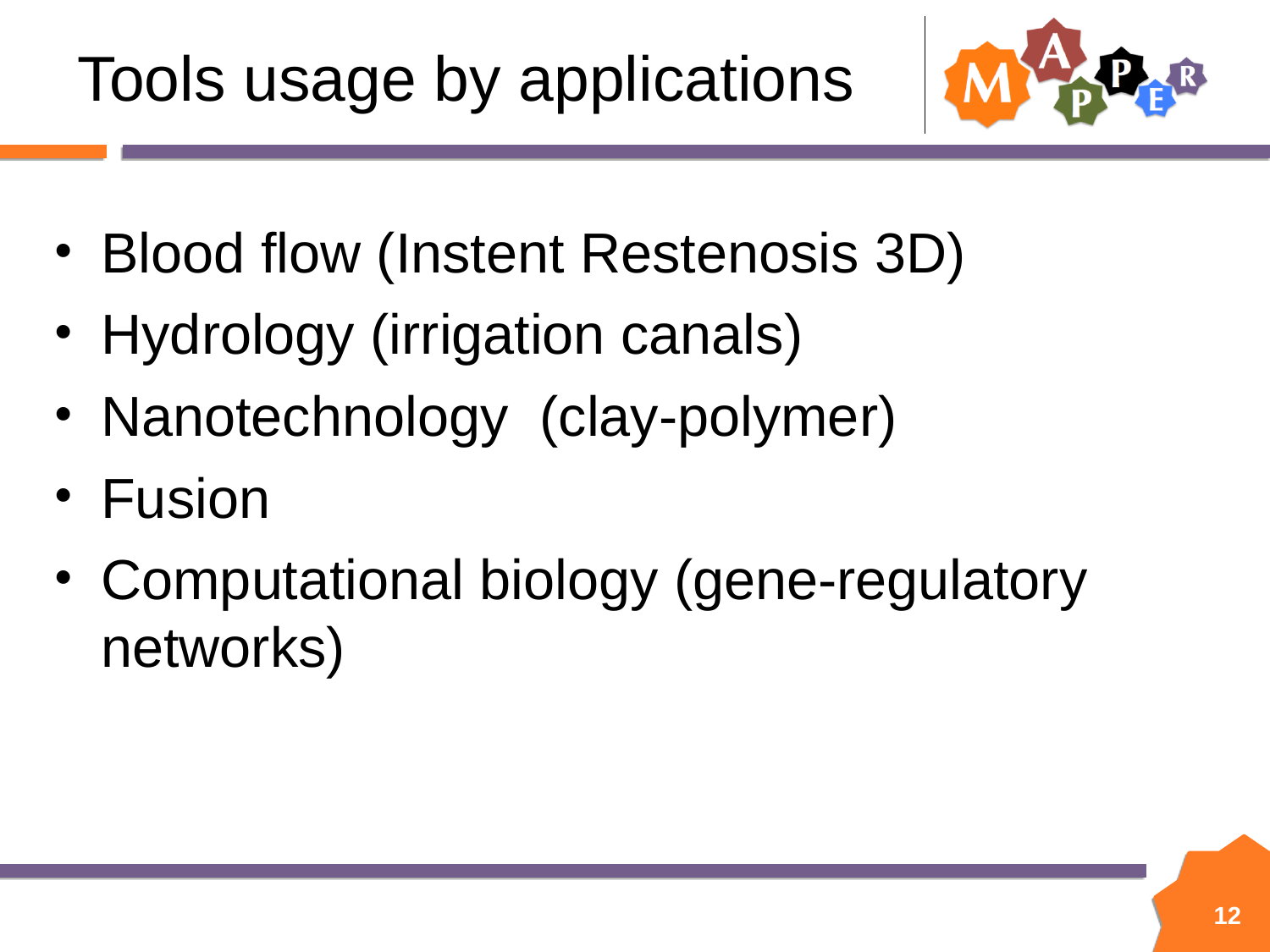

# Tools usage by applications
Blood flow (Instent Restenosis 3D)
Hydrology (irrigation canals)
Nanotechnology  (clay-polymer)
Fusion
Computational biology (gene-regulatory networks)